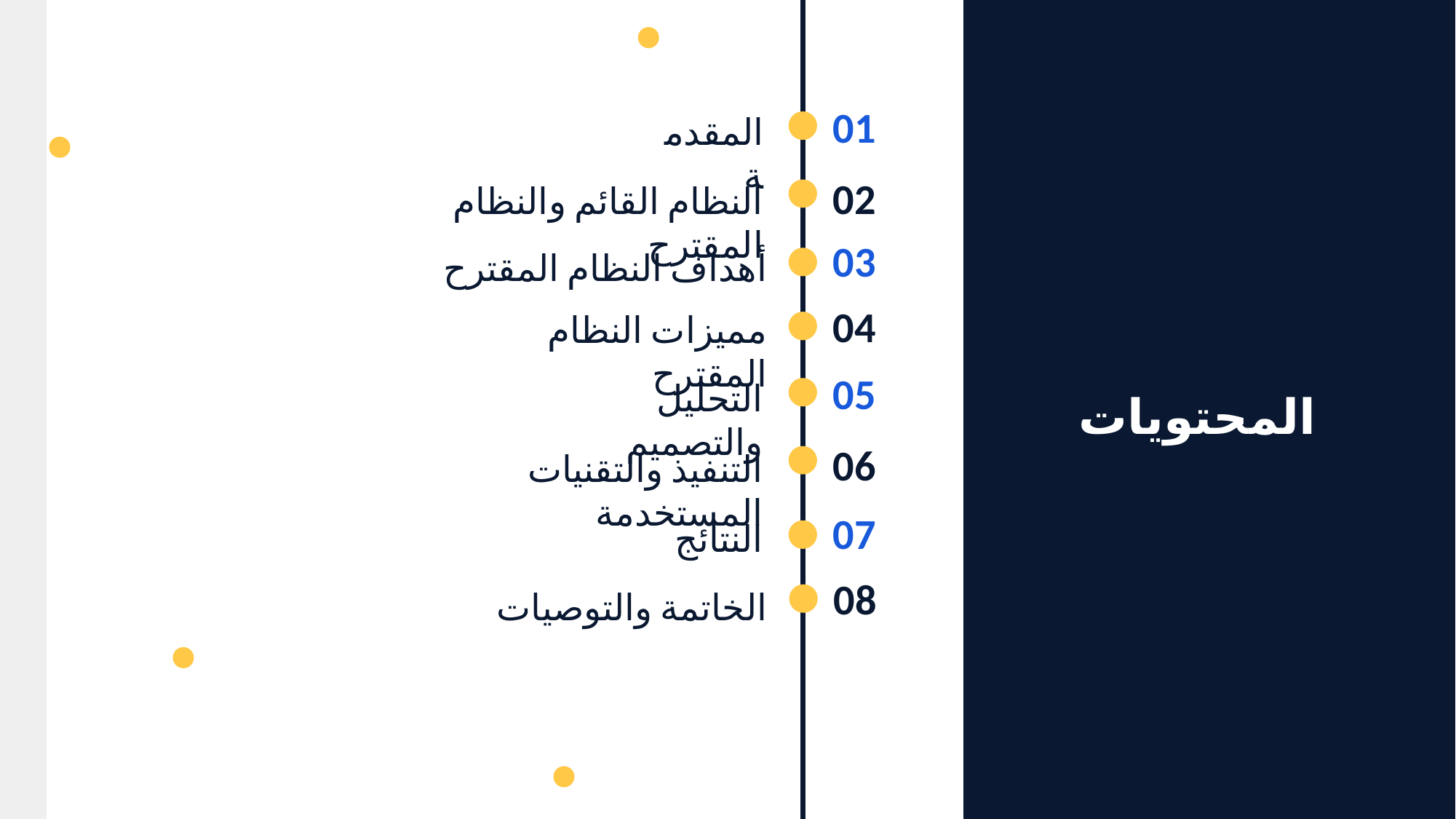

01
المقدمة

02
النظام القائم والنظام المقترح

03
أهداف النظام المقترح

04
مميزات النظام المقترح

05
التحليل والتصميم

المحتويات
06
التنفيذ والتقنيات المستخدمة

07
النتائج

08
الخاتمة والتوصيات